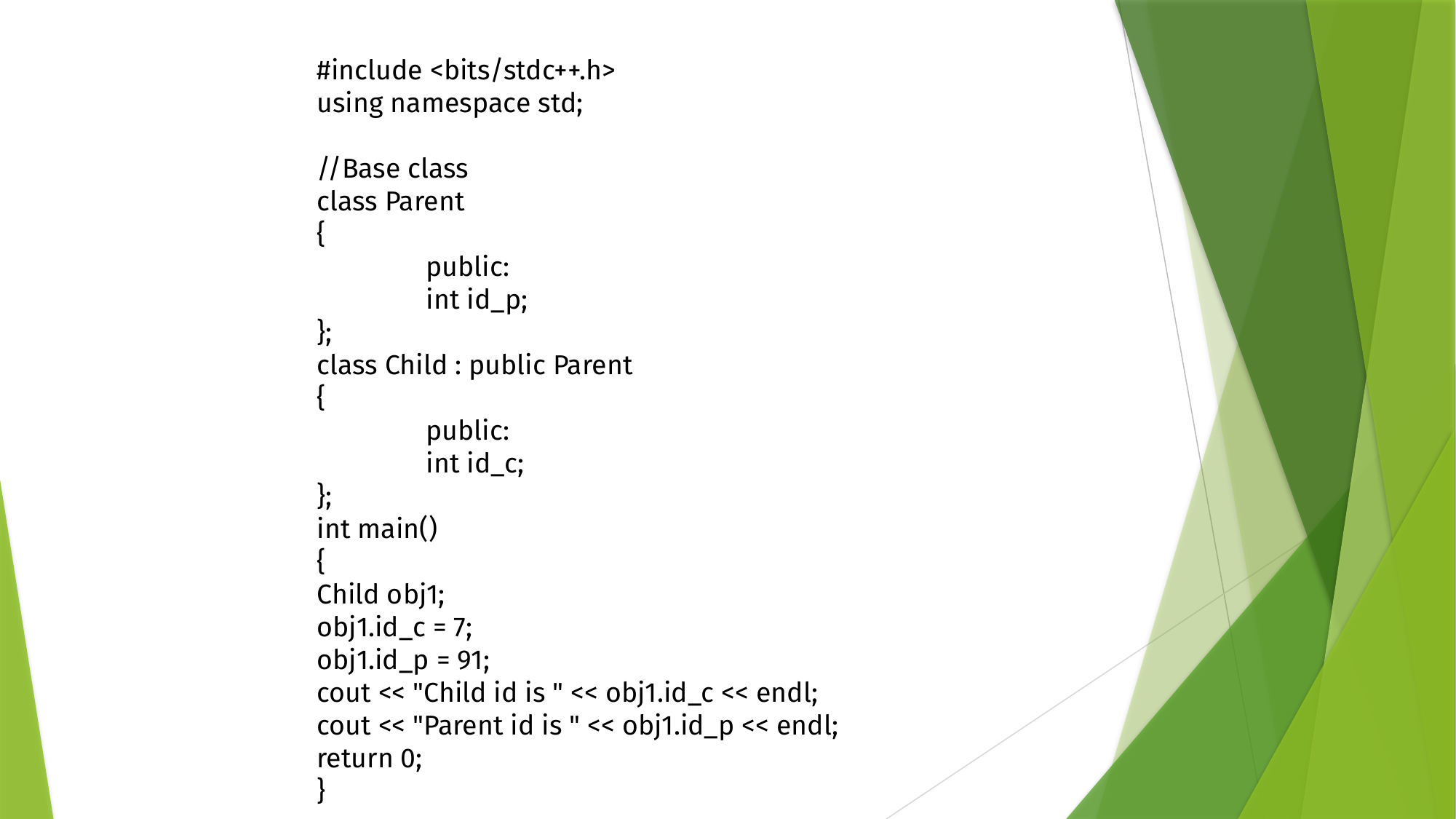

#include <bits/stdc++.h>
using namespace std;

//Base class
class Parent
{
	public:
	int id_p;
};
class Child : public Parent
{
	public:
	int id_c;
};
int main()
{
Child obj1;
obj1.id_c = 7;
obj1.id_p = 91;
cout << "Child id is " << obj1.id_c << endl;
cout << "Parent id is " << obj1.id_p << endl;
return 0;
}